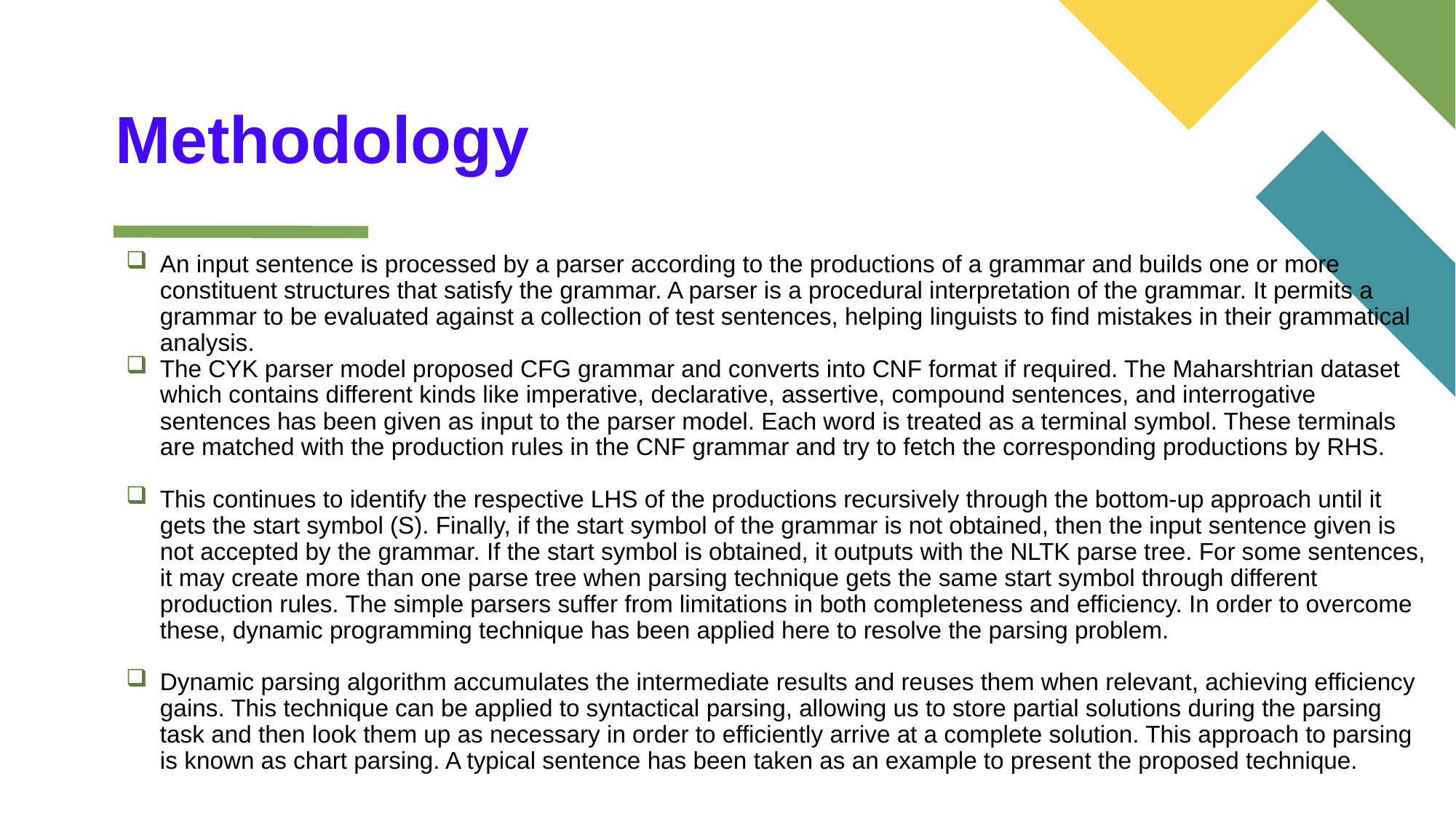

# Methodology
An input sentence is processed by a parser according to the productions of a grammar and builds one or more constituent structures that satisfy the grammar. A parser is a procedural interpretation of the grammar. It permits a grammar to be evaluated against a collection of test sentences, helping linguists to find mistakes in their grammatical analysis.
The CYK parser model proposed CFG grammar and converts into CNF format if required. The Maharshtrian dataset which contains different kinds like imperative, declarative, assertive, compound sentences, and interrogative sentences has been given as input to the parser model. Each word is treated as a terminal symbol. These terminals are matched with the production rules in the CNF grammar and try to fetch the corresponding productions by RHS.

This continues to identify the respective LHS of the productions recursively through the bottom-up approach until it gets the start symbol (S). Finally, if the start symbol of the grammar is not obtained, then the input sentence given is not accepted by the grammar. If the start symbol is obtained, it outputs with the NLTK parse tree. For some sentences, it may create more than one parse tree when parsing technique gets the same start symbol through different production rules. The simple parsers suffer from limitations in both completeness and efficiency. In order to overcome these, dynamic programming technique has been applied here to resolve the parsing problem.

Dynamic parsing algorithm accumulates the intermediate results and reuses them when relevant, achieving efficiency gains. This technique can be applied to syntactical parsing, allowing us to store partial solutions during the parsing task and then look them up as necessary in order to efficiently arrive at a complete solution. This approach to parsing is known as chart parsing. A typical sentence has been taken as an example to present the proposed technique.